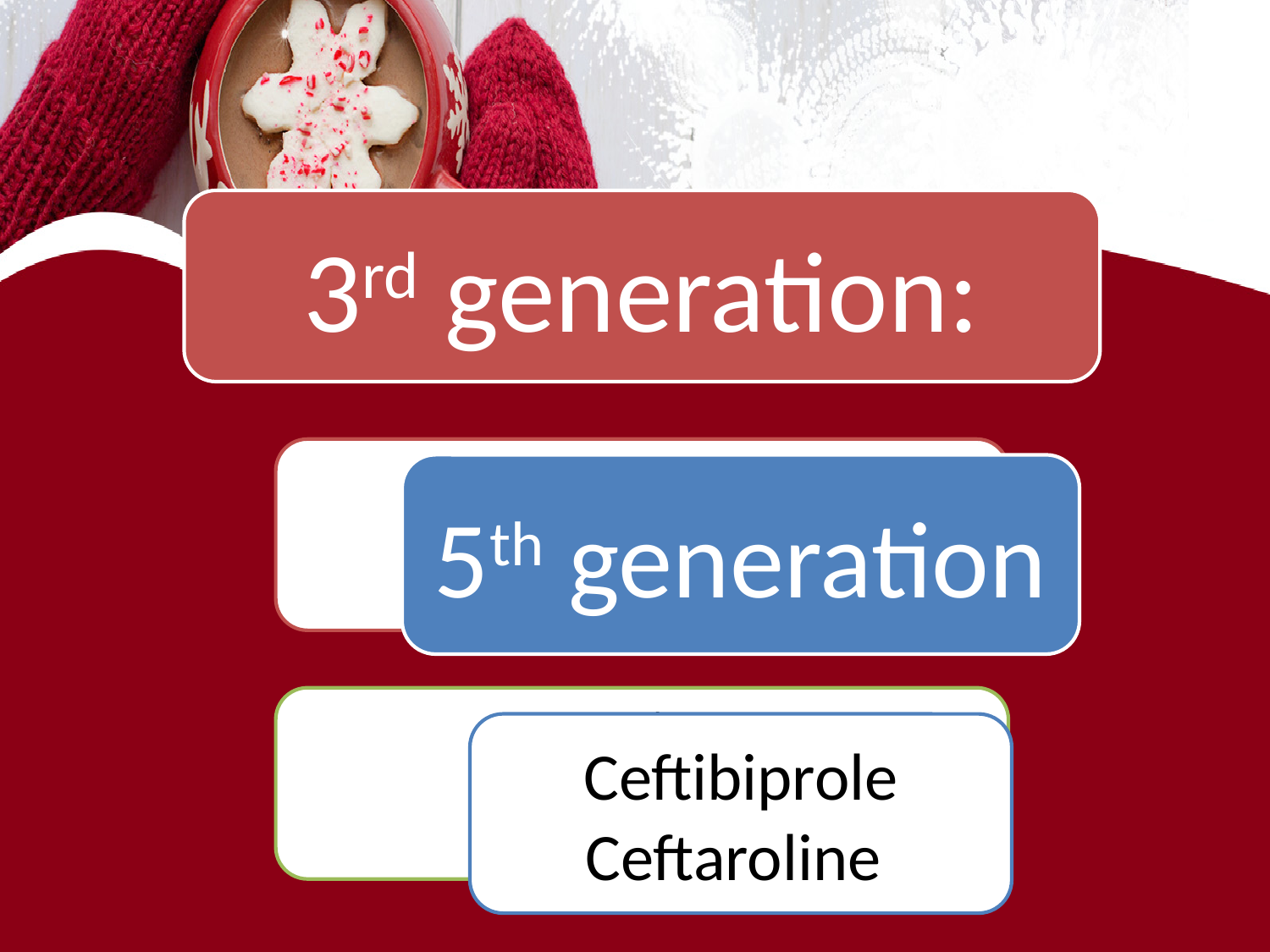

Parenteral:
Cefotaxime
Ceftriaxone
Cetazidime
Cefoperazone
Oral:
Cefixime
Cefdinir
Ceftibuten
Ceftamet piroxil
Parenteral:
Ceftibiprole
Ceftaroline